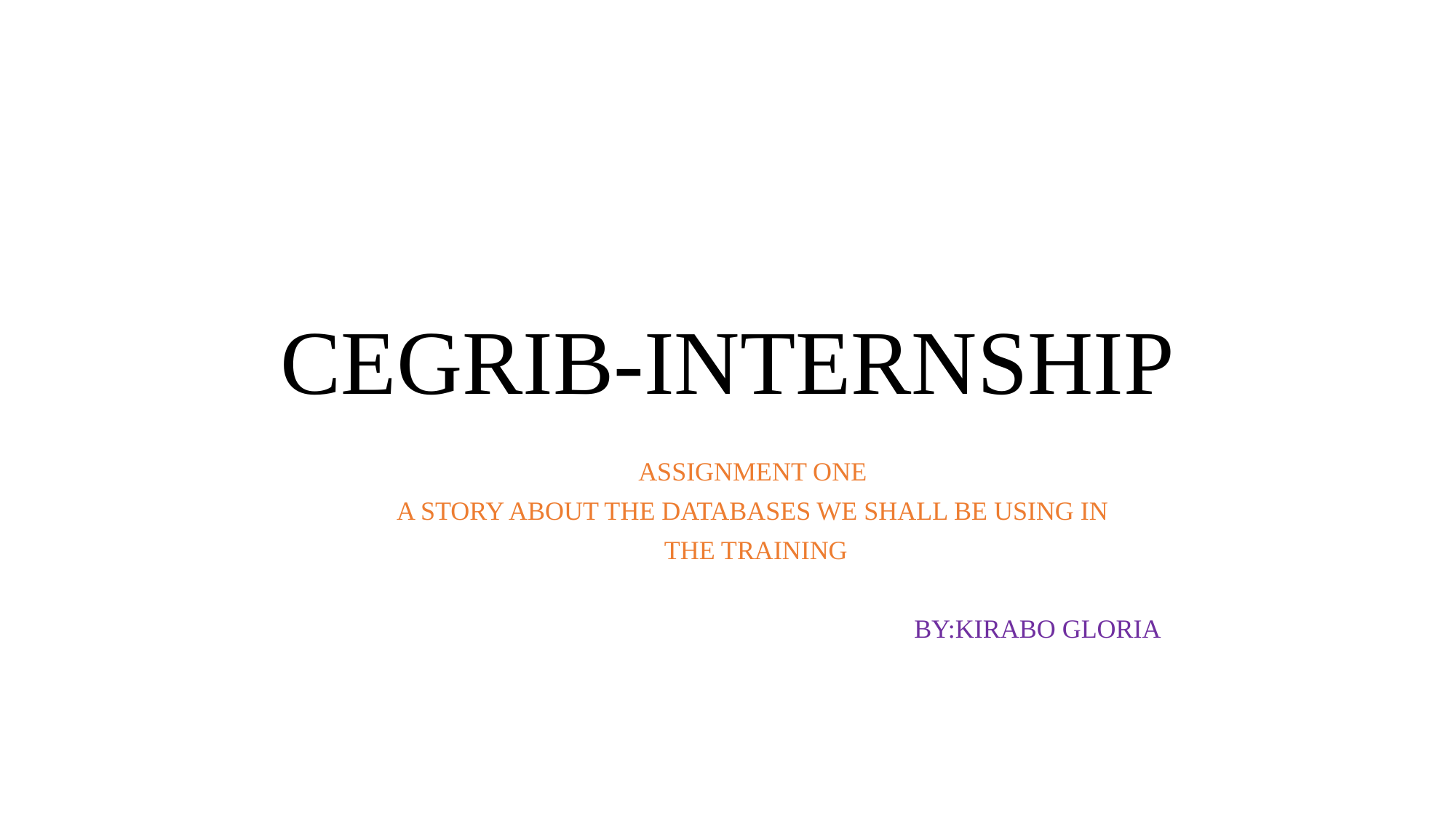

# CEGRIB-INTERNSHIP
ASSIGNMENT ONE
A STORY ABOUT THE DATABASES WE SHALL BE USING IN
 THE TRAINING

                                                                                       BY:KIRABO GLORIA